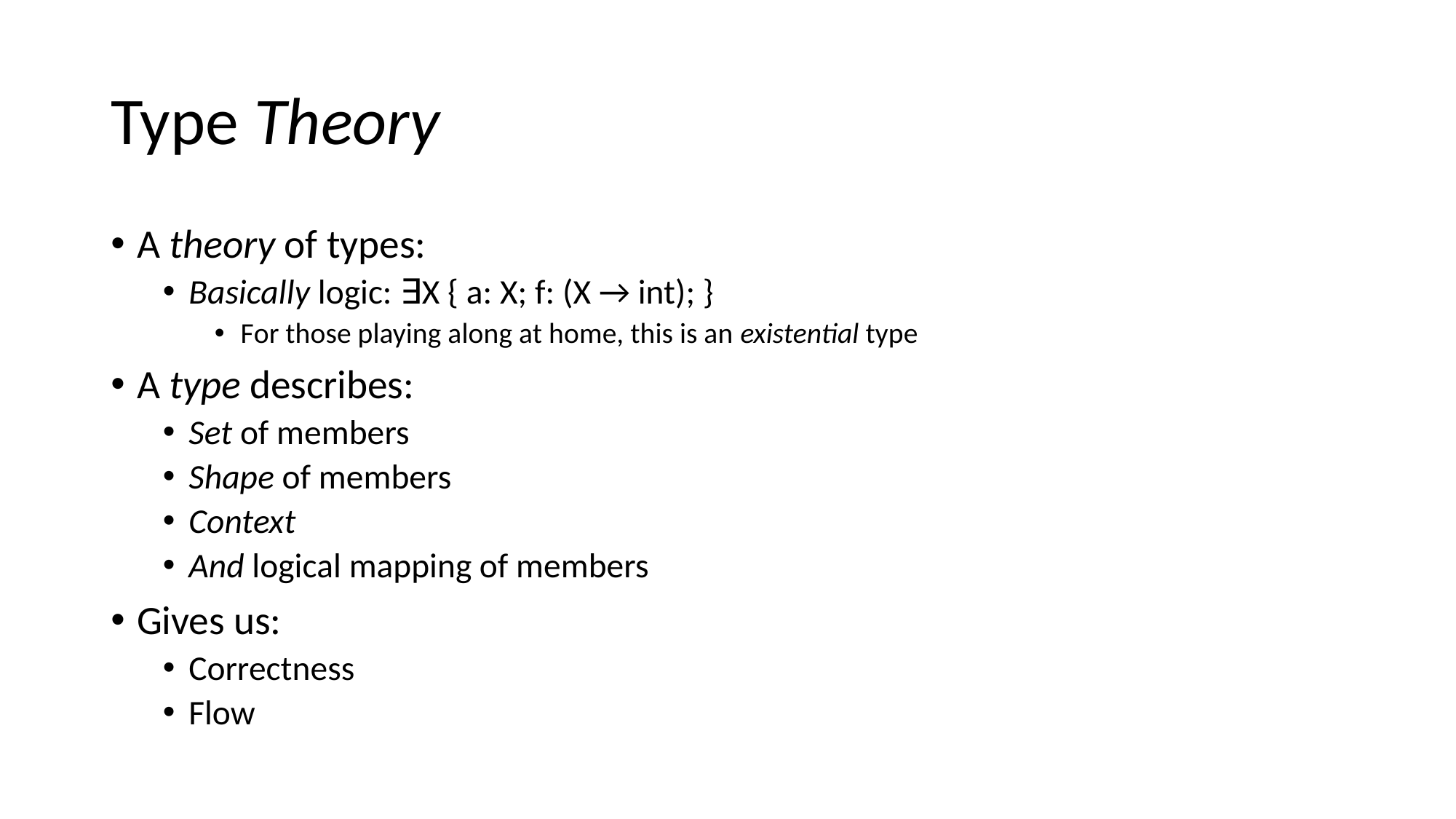

# Type Theory
A theory of types:
Basically logic: ∃X { a: X; f: (X → int); }
For those playing along at home, this is an existential type
A type describes:
Set of members
Shape of members
Context
And logical mapping of members
Gives us:
Correctness
Flow